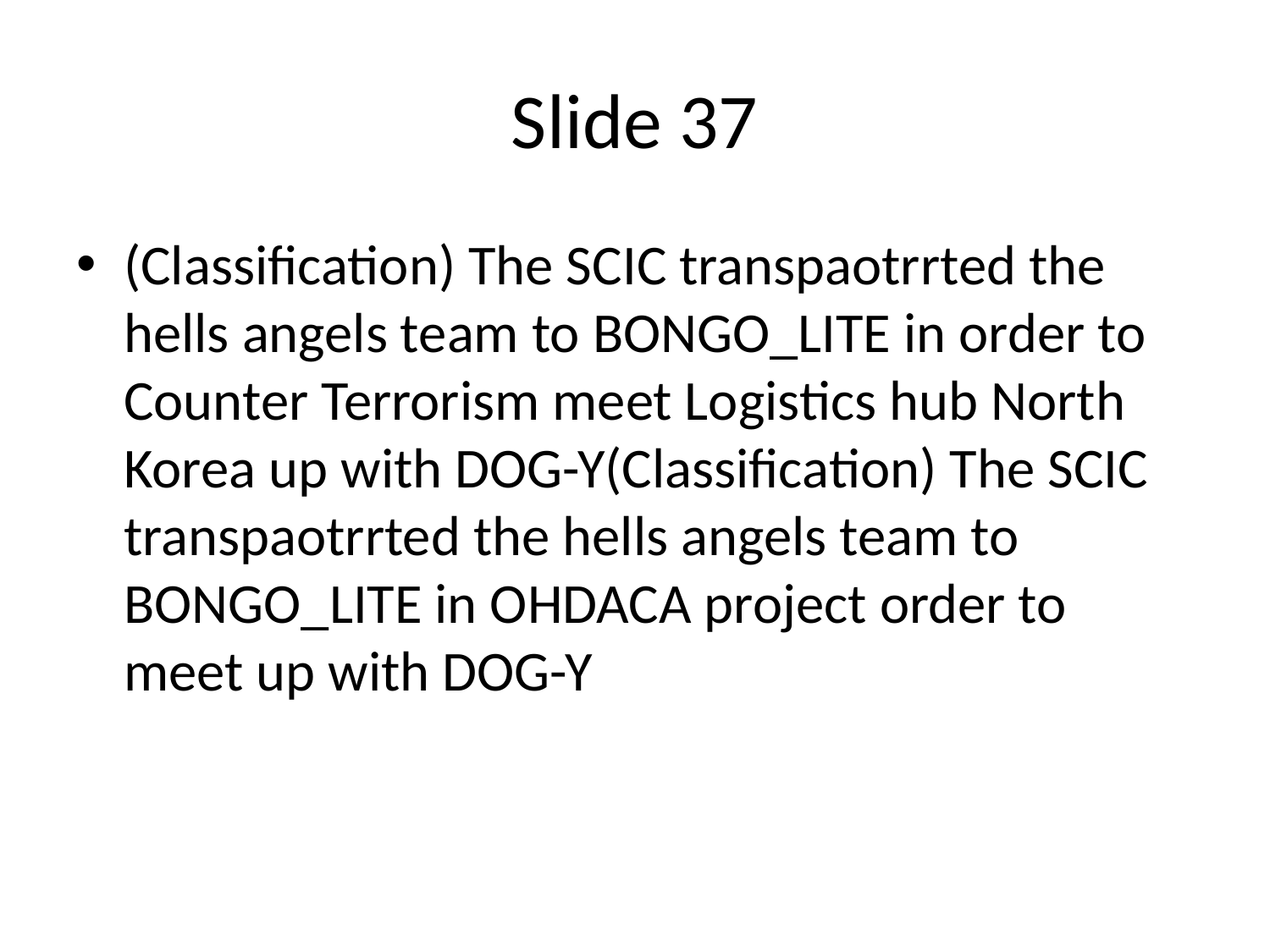

# Slide 37
(Classification) The SCIC transpaotrrted the hells angels team to BONGO_LITE in order to Counter Terrorism meet Logistics hub North Korea up with DOG-Y(Classification) The SCIC transpaotrrted the hells angels team to BONGO_LITE in OHDACA project order to meet up with DOG-Y